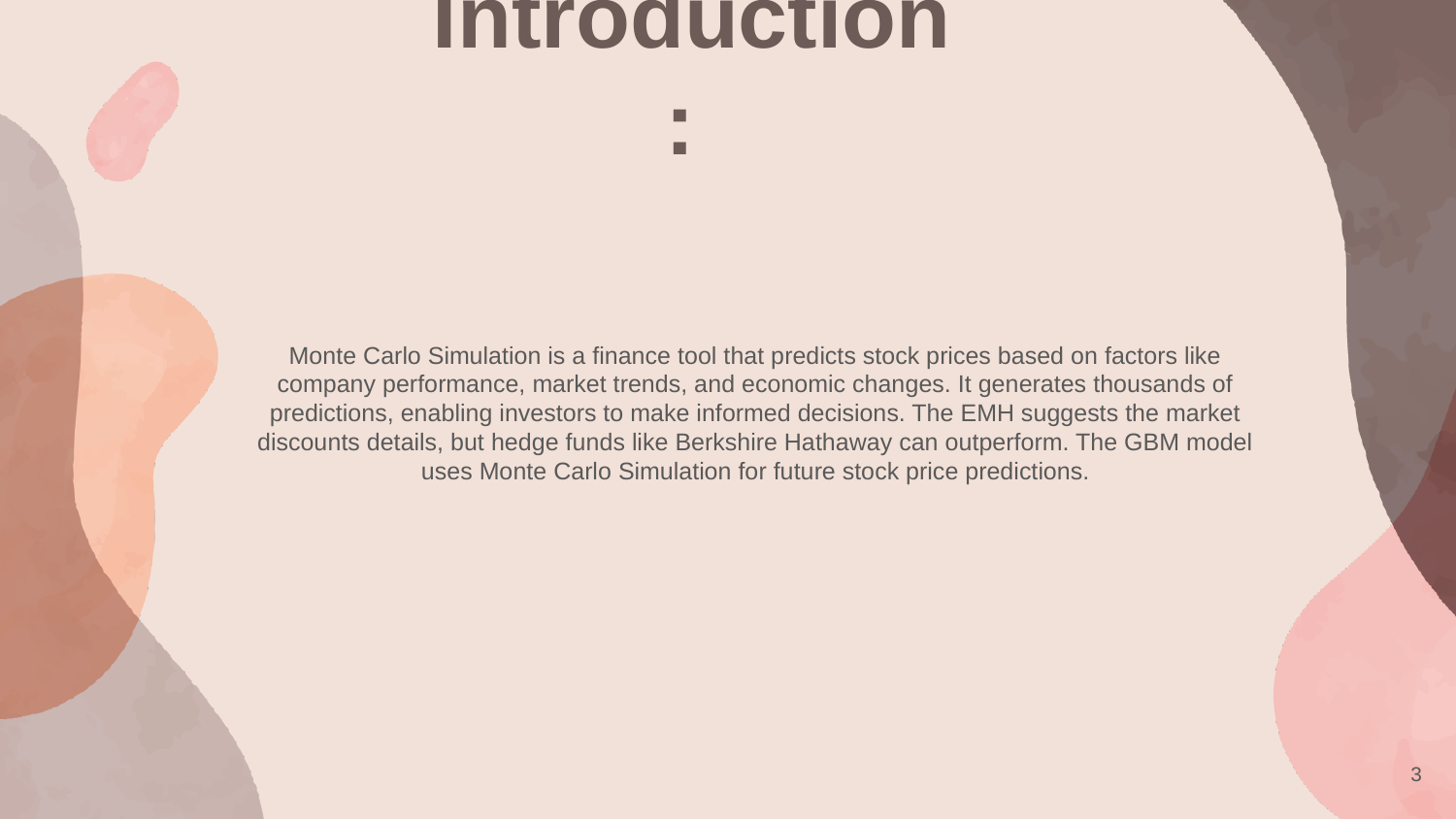

# Introduction :
Monte Carlo Simulation is a finance tool that predicts stock prices based on factors like company performance, market trends, and economic changes. It generates thousands of predictions, enabling investors to make informed decisions. The EMH suggests the market discounts details, but hedge funds like Berkshire Hathaway can outperform. The GBM model uses Monte Carlo Simulation for future stock price predictions.
3